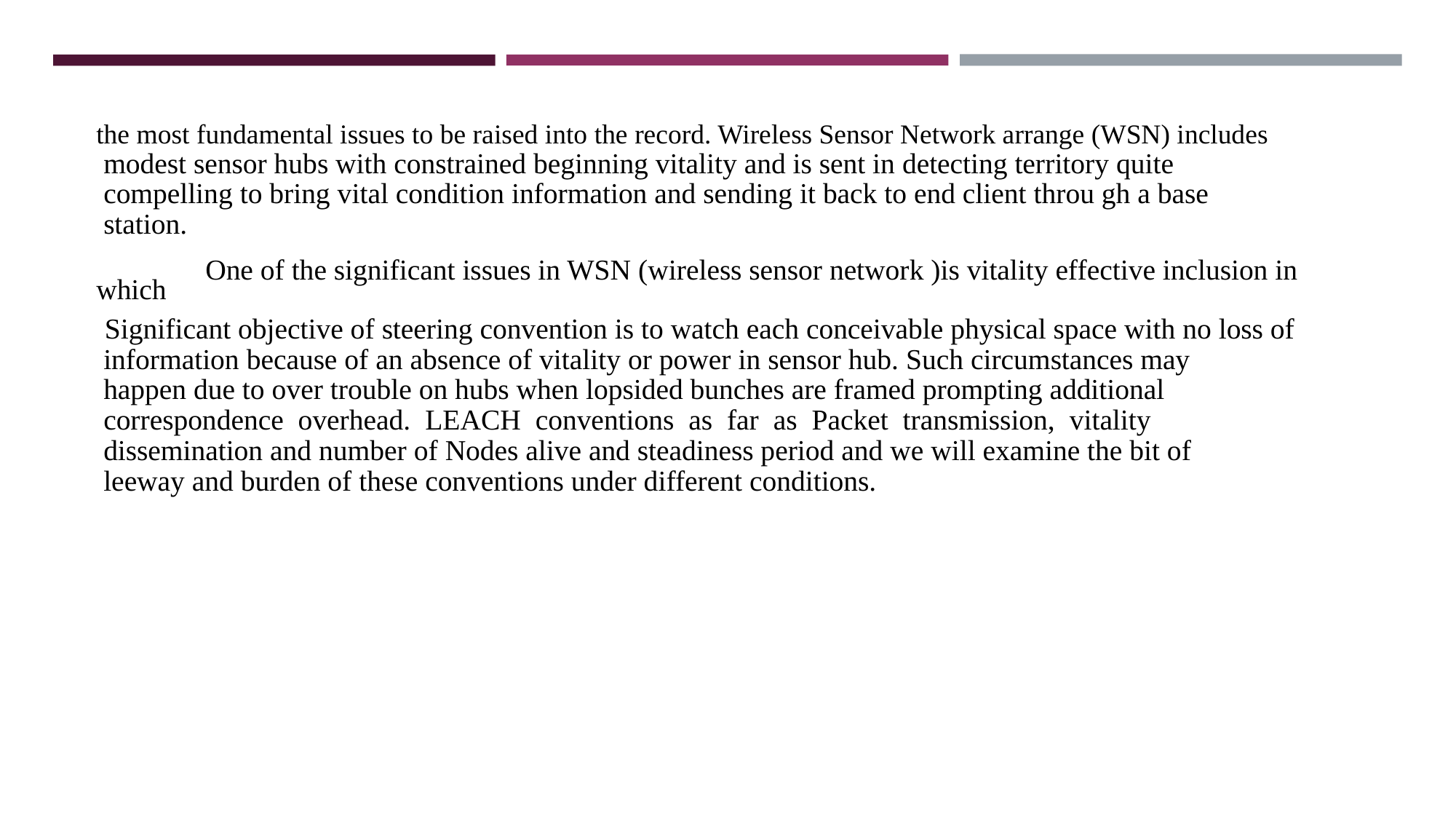

the most fundamental issues to be raised into the record. Wireless Sensor Network arrange (WSN) includes

 modest sensor hubs with constrained beginning vitality and is sent in detecting territory quite

 compelling to bring vital condition information and sending it back to end client throu gh a base

 station.

	One of the significant issues in WSN (wireless sensor network )is vitality effective inclusion in which

 Significant objective of steering convention is to watch each conceivable physical space with no loss of

 information because of an absence of vitality or power in sensor hub. Such circumstances may

 happen due to over trouble on hubs when lopsided bunches are framed prompting additional

 correspondence  overhead.  LEACH  conventions  as  far  as  Packet  transmission,  vitality

 dissemination and number of Nodes alive and steadiness period and we will examine the bit of

 leeway and burden of these conventions under different conditions.
2